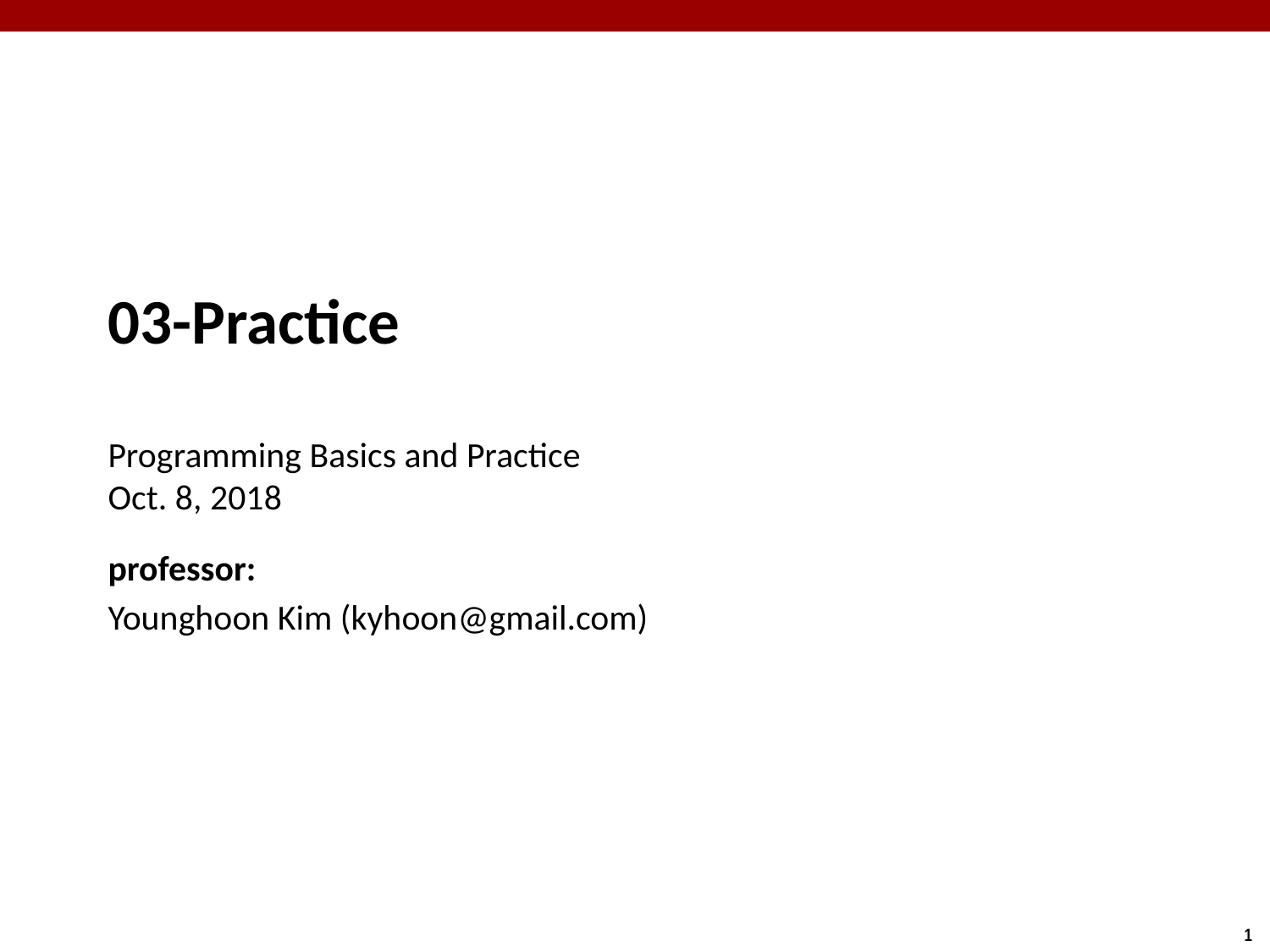

03-Practice
Programming Basics and Practice
Oct. 8, 2018
professor:
Younghoon Kim (kyhoon@gmail.com)